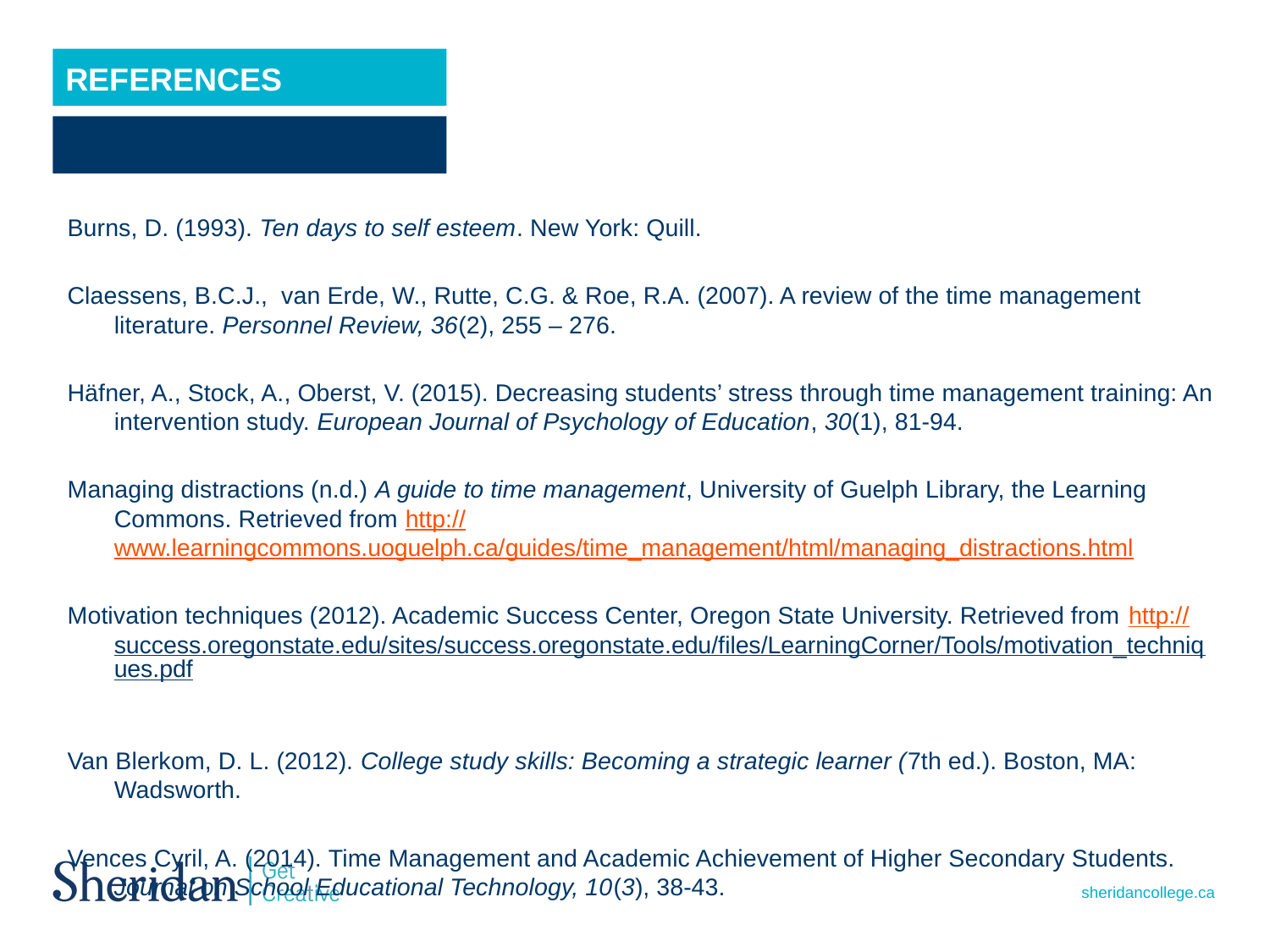

References

Burns, D. (1993). Ten days to self esteem. New York: Quill.

Claessens, B.C.J.,  van Erde, W., Rutte, C.G. & Roe, R.A. (2007). A review of the time management literature. Personnel Review, 36(2), 255 – 276.

Häfner, A., Stock, A., Oberst, V. (2015). Decreasing students’ stress through time management training: An intervention study. European Journal of Psychology of Education, 30(1), 81-94.

Managing distractions (n.d.) A guide to time management, University of Guelph Library, the Learning Commons. Retrieved from http://www.learningcommons.uoguelph.ca/guides/time_management/html/managing_distractions.html

Motivation techniques (2012). Academic Success Center, Oregon State University. Retrieved from http://success.oregonstate.edu/sites/success.oregonstate.edu/files/LearningCorner/Tools/motivation_techniques.pdf
Van Blerkom, D. L. (2012). College study skills: Becoming a strategic learner (7th ed.). Boston, MA: Wadsworth.

Vences Cyril, A. (2014). Time Management and Academic Achievement of Higher Secondary Students. Journal on School Educational Technology, 10(3), 38-43.